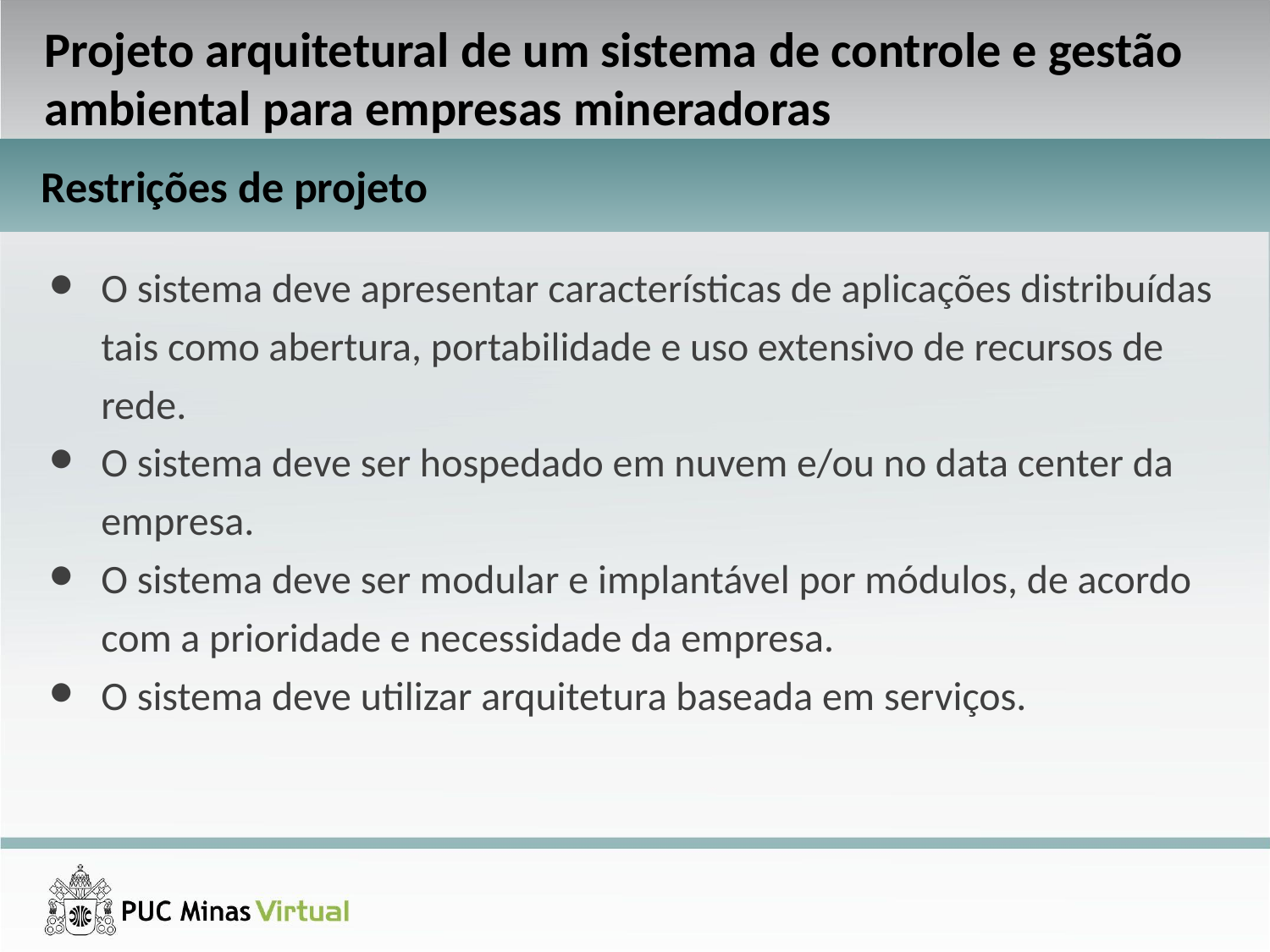

Projeto arquitetural de um sistema de controle e gestão ambiental para empresas mineradoras

Restrições de projeto
O sistema deve apresentar características de aplicações distribuídas tais como abertura, portabilidade e uso extensivo de recursos de rede.
O sistema deve ser hospedado em nuvem e/ou no data center da empresa.
O sistema deve ser modular e implantável por módulos, de acordo com a prioridade e necessidade da empresa.
O sistema deve utilizar arquitetura baseada em serviços.